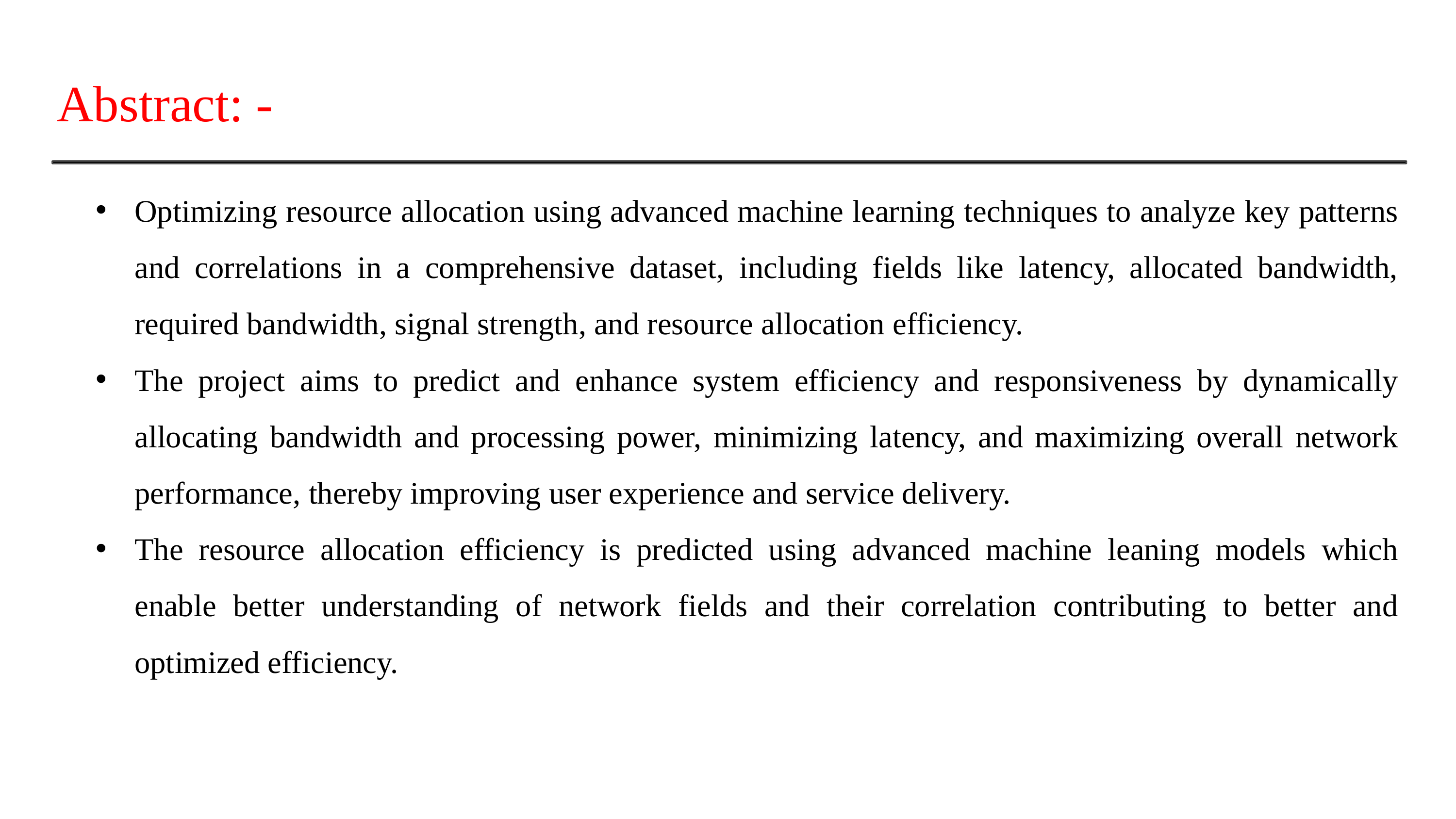

Abstract: -

Optimizing resource allocation using advanced machine learning techniques to analyze key patterns and correlations in a comprehensive dataset, including fields like latency, allocated bandwidth, required bandwidth, signal strength, and resource allocation efficiency.
The project aims to predict and enhance system efficiency and responsiveness by dynamically allocating bandwidth and processing power, minimizing latency, and maximizing overall network performance, thereby improving user experience and service delivery.
The resource allocation efficiency is predicted using advanced machine leaning models which enable better understanding of network fields and their correlation contributing to better and optimized efficiency.